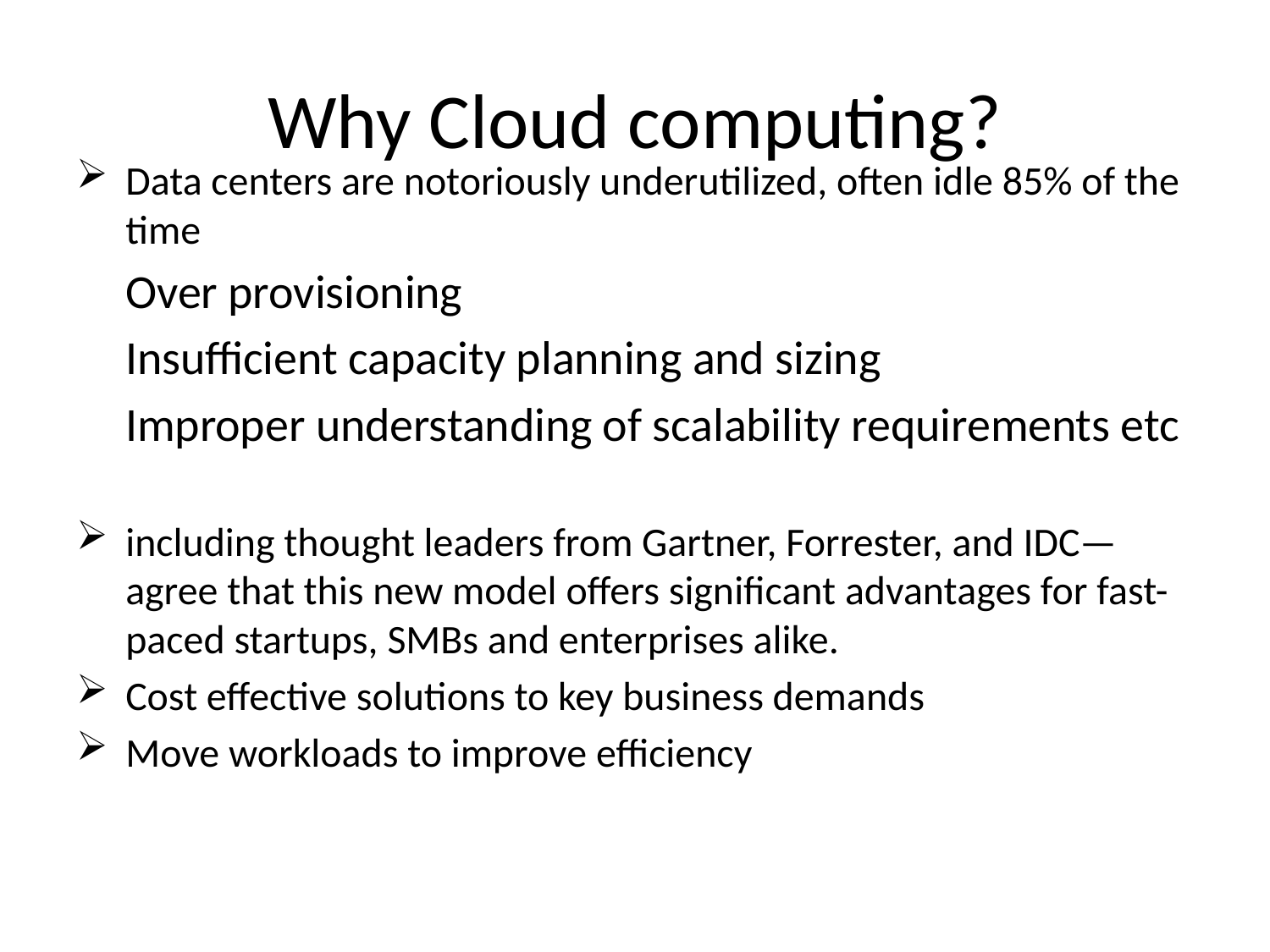

# Why Cloud computing?
Data centers are notoriously underutilized, often idle 85% of the time
		Over provisioning
		Insufficient capacity planning and sizing
		Improper understanding of scalability requirements etc

including thought leaders from Gartner, Forrester, and IDC—agree that this new model offers significant advantages for fast-paced startups, SMBs and enterprises alike.
Cost effective solutions to key business demands
Move workloads to improve efficiency